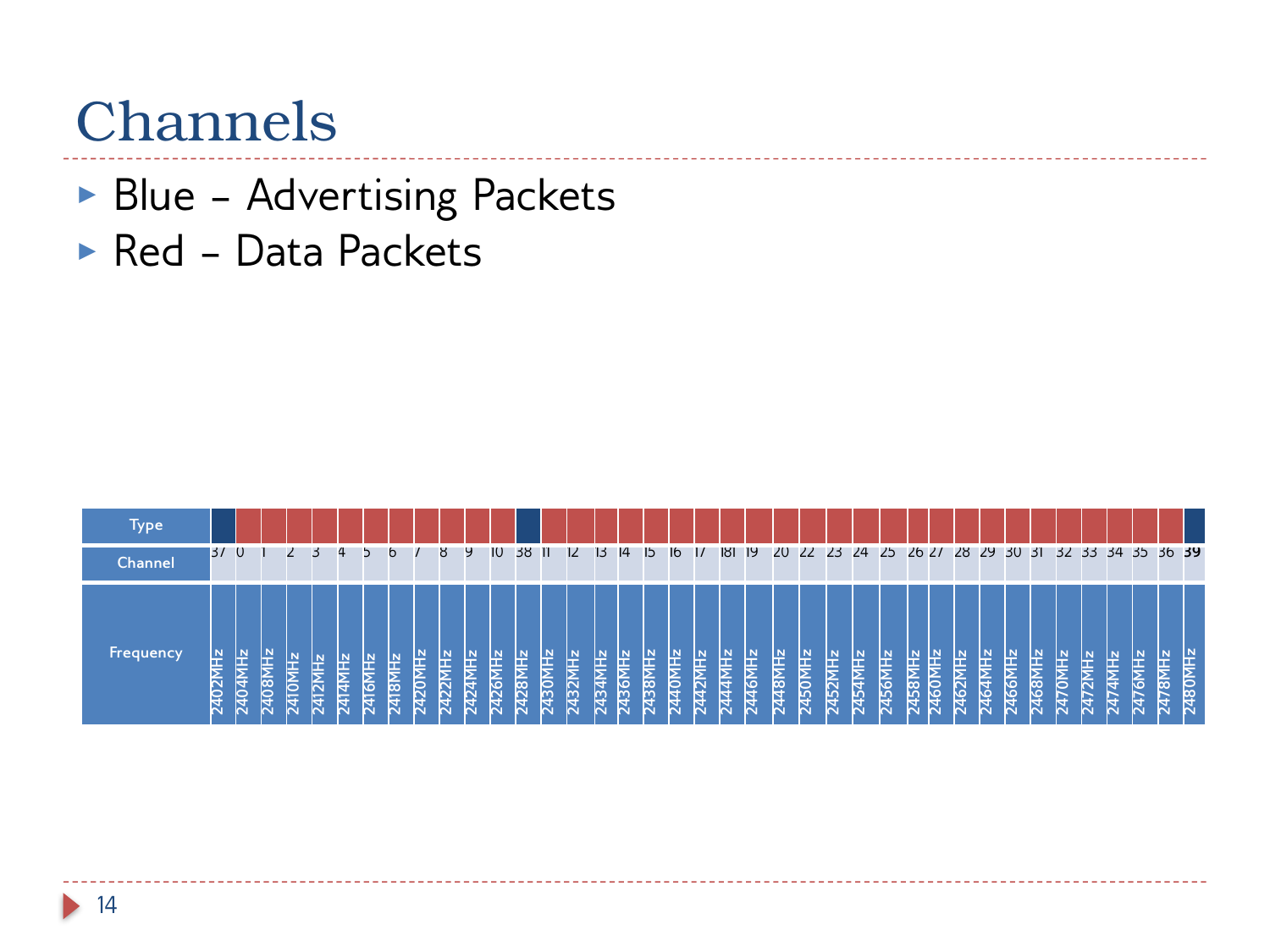

# Channels
Blue – Advertising Packets
Red – Data Packets

| Type |  |  |  |  |  |  |  |  |  |  |  |  |  |  |  |  |  |  |  |  |  |  |  |  |  |  |  |  |  |  |  |  |  |  |  |  |  |  |  |
| --- | --- | --- | --- | --- | --- | --- | --- | --- | --- | --- | --- | --- | --- | --- | --- | --- | --- | --- | --- | --- | --- | --- | --- | --- | --- | --- | --- | --- | --- | --- | --- | --- | --- | --- | --- | --- | --- | --- | --- |
| Channel | 37 | 0 | 1 | 2 | 3 | 4 | 5 | 6 | 7 | 8 | 9 | 10 | 38 | 11 | 12 | 13 | 14 | 15 | 16 | 17 | 181 | 19 | 20 | 22 | 23 | 24 | 25 | 26 | 27 | 28 | 29 | 30 | 31 | 32 | 33 | 34 | 35 | 36 | 39 |
| Frequency | 2402MHz | 2404MHz | 2408MHz | 2410MHz | 2412MHz | 2414MHz | 2416MHz | 2418MHz | 2420MHz | 2422MHz | 2424MHz | 2426MHz | 2428MHz | 2430MHz | 2432MHz | 2434MHz | 2436MHz | 2438MHz | 2440MHz | 2442MHz | 2444MHz | 2446MHz | 2448MHz | 2450MHz | 2452MHz | 2454MHz | 2456MHz | 2458MHz | 2460MHz | 2462MHz | 2464MHz | 2466MHz | 2468MHz | 2470MHz | 2472MHz | 2474MHz | 2476MHz | 2478MHz | 2480MHz |
14